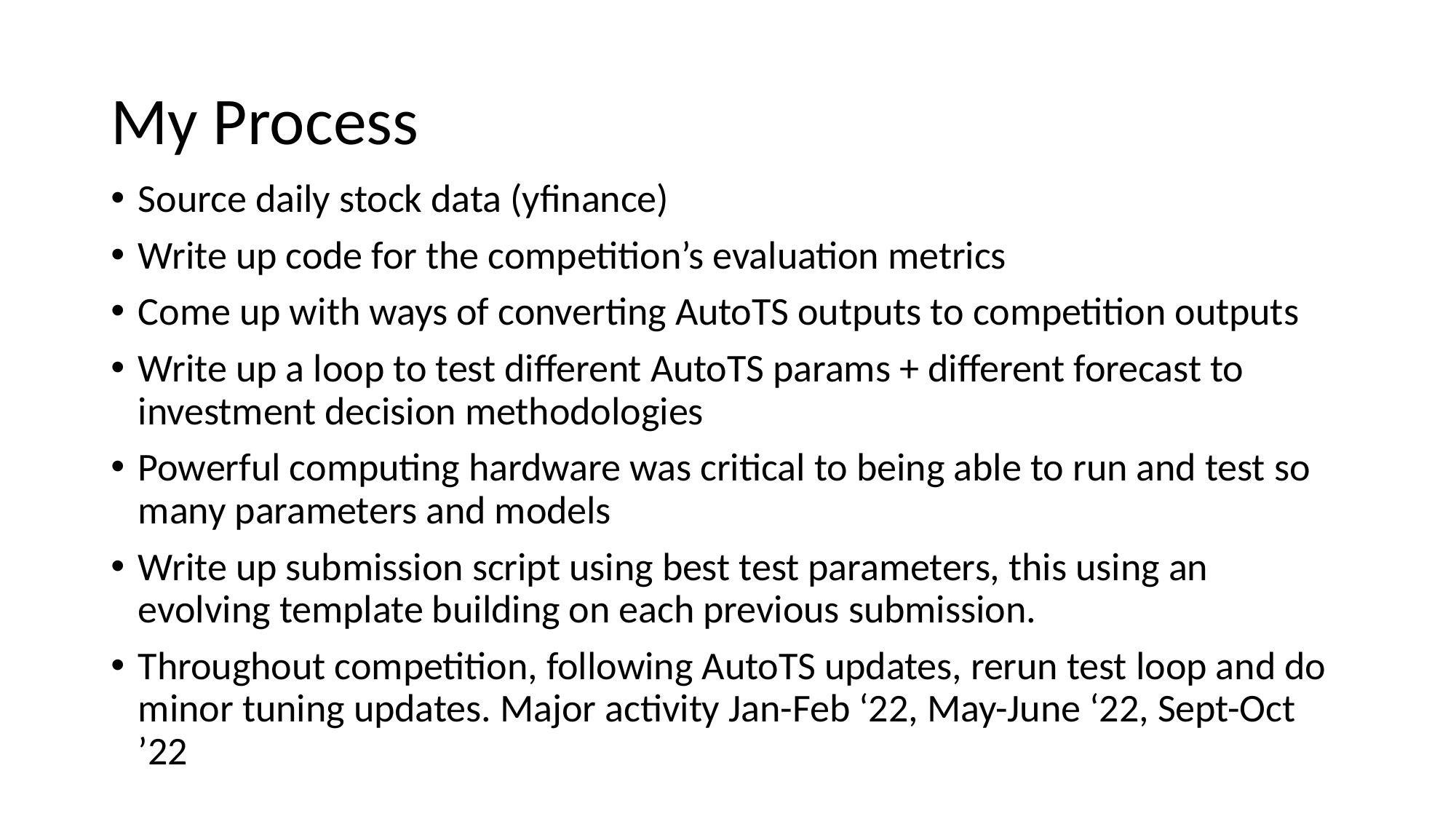

# My Process
Source daily stock data (yfinance)
Write up code for the competition’s evaluation metrics
Come up with ways of converting AutoTS outputs to competition outputs
Write up a loop to test different AutoTS params + different forecast to investment decision methodologies
Powerful computing hardware was critical to being able to run and test so many parameters and models
Write up submission script using best test parameters, this using an evolving template building on each previous submission.
Throughout competition, following AutoTS updates, rerun test loop and do minor tuning updates. Major activity Jan-Feb ‘22, May-June ‘22, Sept-Oct ’22